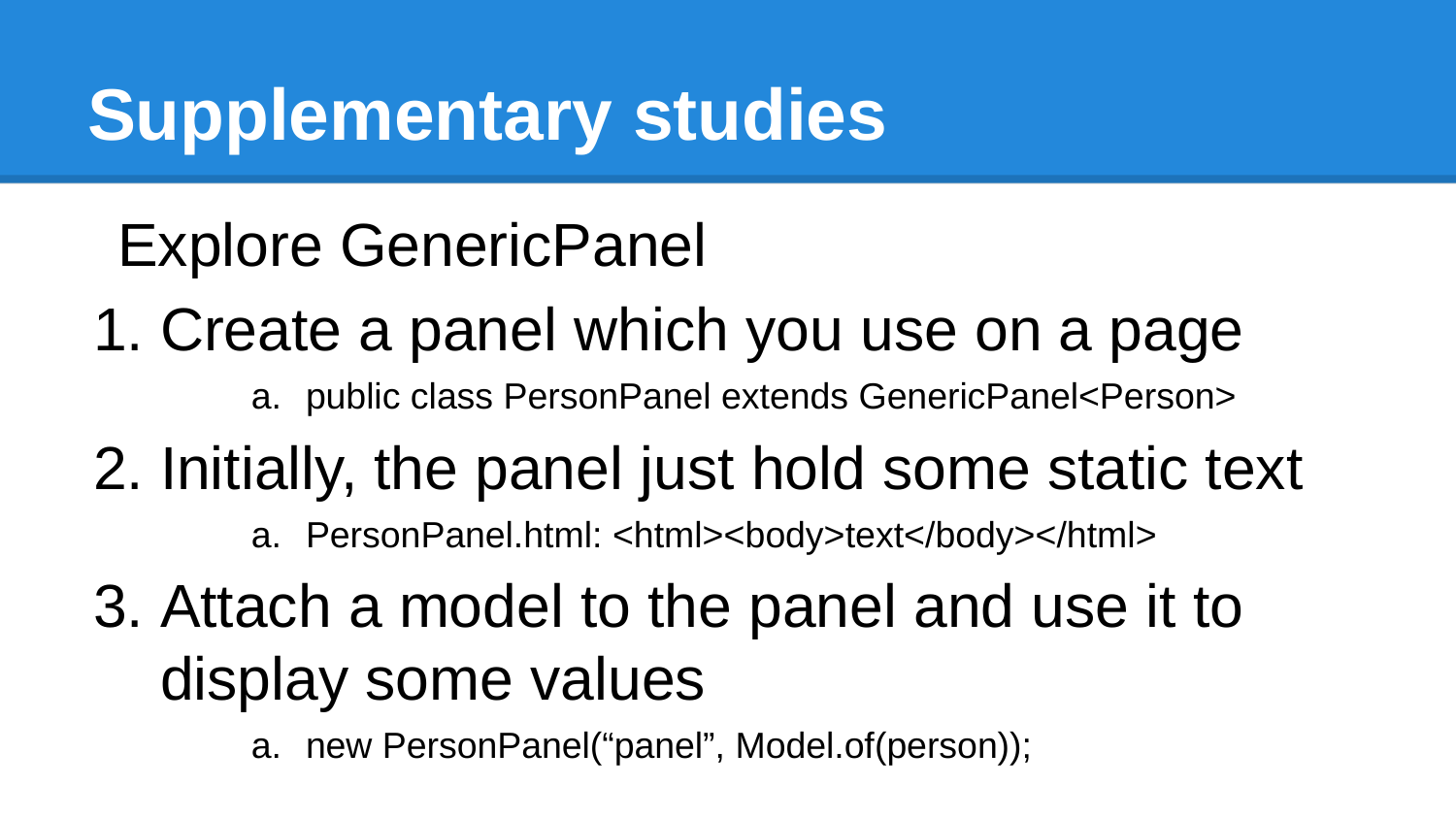

# Supplementary studies
Explore GenericPanel
Create a panel which you use on a page
public class PersonPanel extends GenericPanel<Person>
Initially, the panel just hold some static text
PersonPanel.html: <html><body>text</body></html>
Attach a model to the panel and use it to display some values
new PersonPanel(“panel”, Model.of(person));